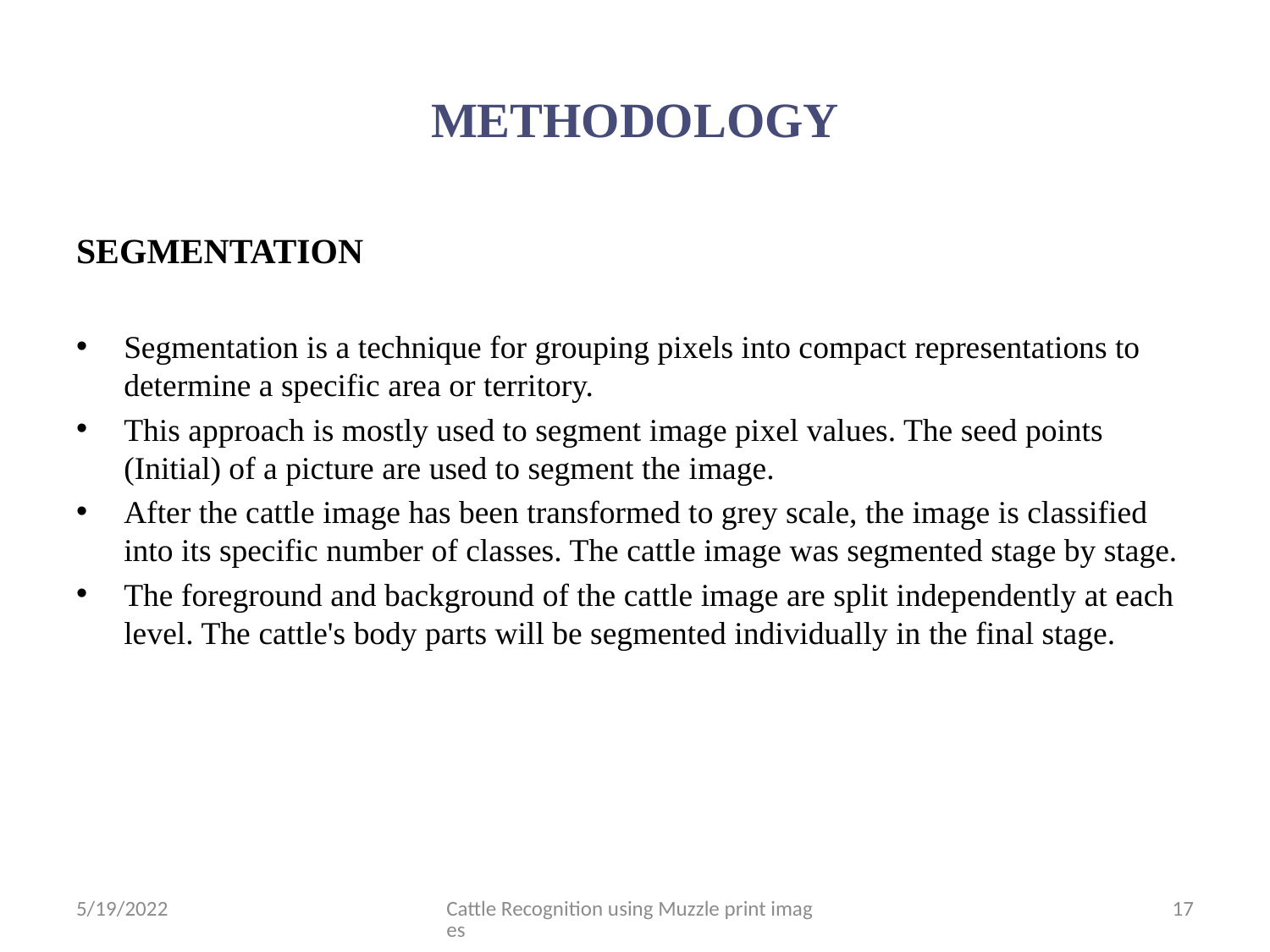

# METHODOLOGY
SEGMENTATION

Segmentation is a technique for grouping pixels into compact representations to determine a specific area or territory.
This approach is mostly used to segment image pixel values. The seed points (Initial) of a picture are used to segment the image.
After the cattle image has been transformed to grey scale, the image is classified into its specific number of classes. The cattle image was segmented stage by stage.
The foreground and background of the cattle image are split independently at each level. The cattle's body parts will be segmented individually in the final stage.
5/19/2022
Cattle Recognition using Muzzle print images
17